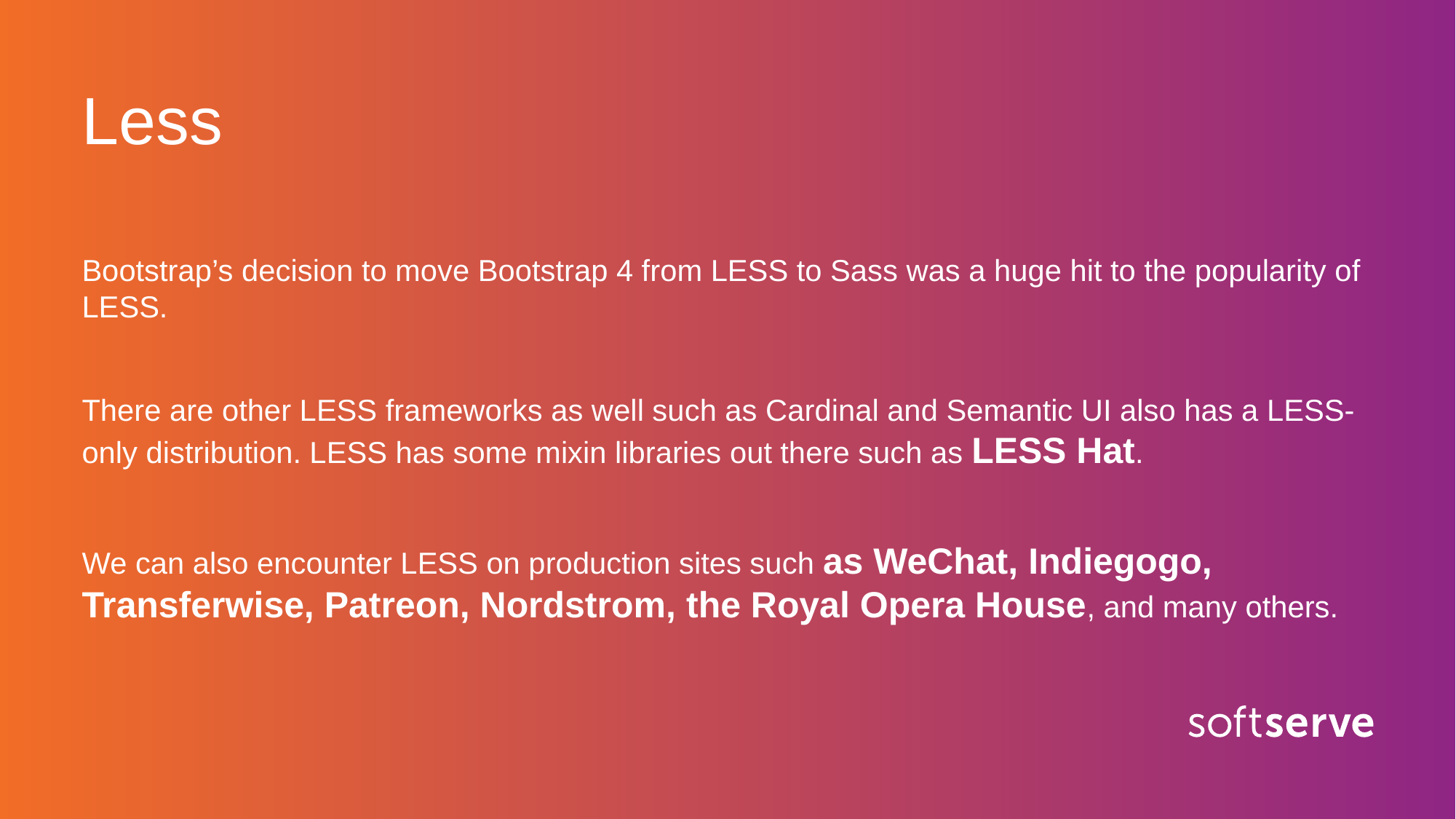

# Less
Bootstrap’s decision to move Bootstrap 4 from LESS to Sass was a huge hit to the popularity of LESS.

There are other LESS frameworks as well such as Cardinal and Semantic UI also has a LESS-only distribution. LESS has some mixin libraries out there such as LESS Hat.

We can also encounter LESS on production sites such as WeChat, Indiegogo, Transferwise, Patreon, Nordstrom, the Royal Opera House, and many others.